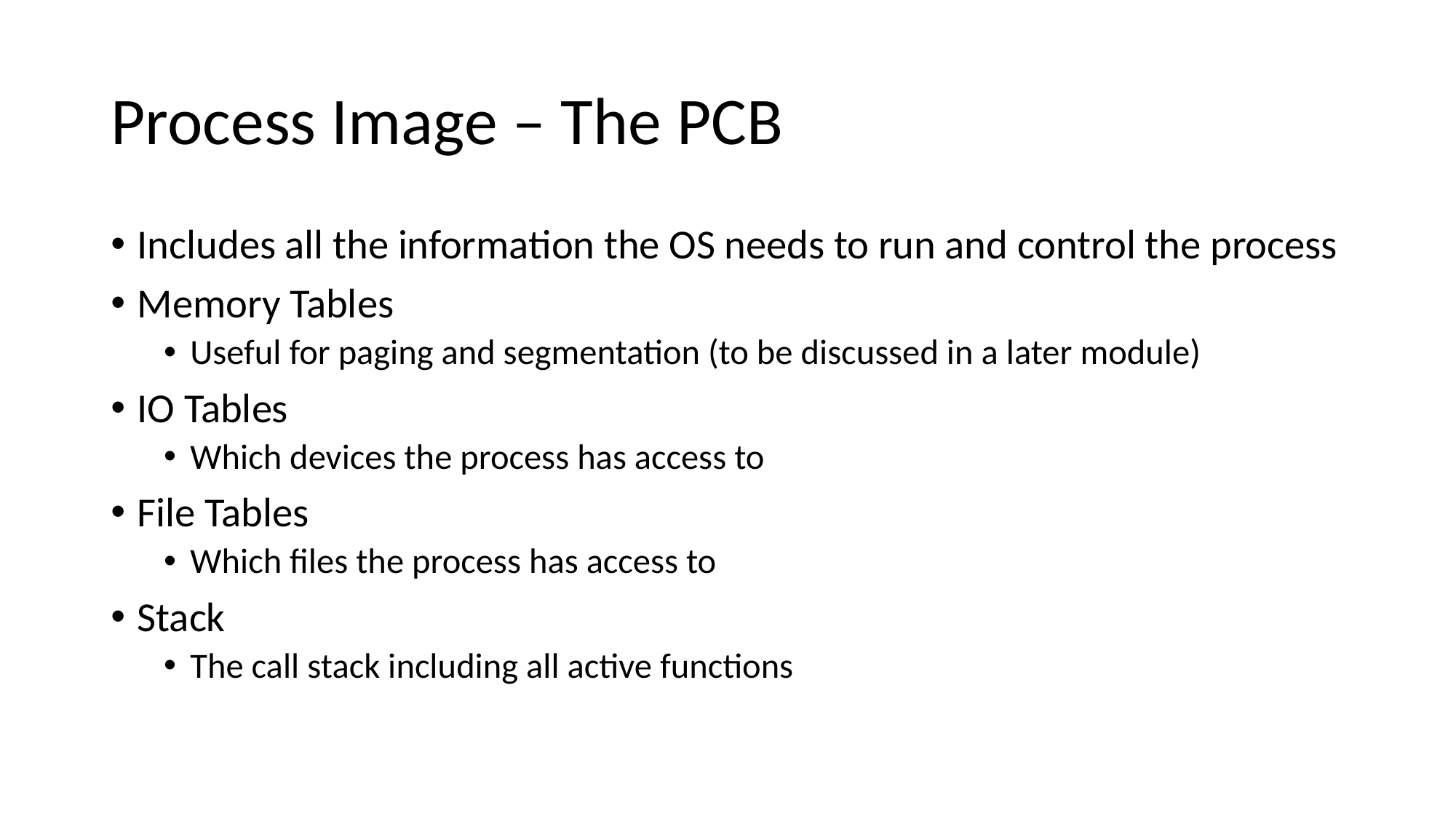

# Process Image – The PCB
Includes all the information the OS needs to run and control the process
Memory Tables
Useful for paging and segmentation (to be discussed in a later module)
IO Tables
Which devices the process has access to
File Tables
Which files the process has access to
Stack
The call stack including all active functions